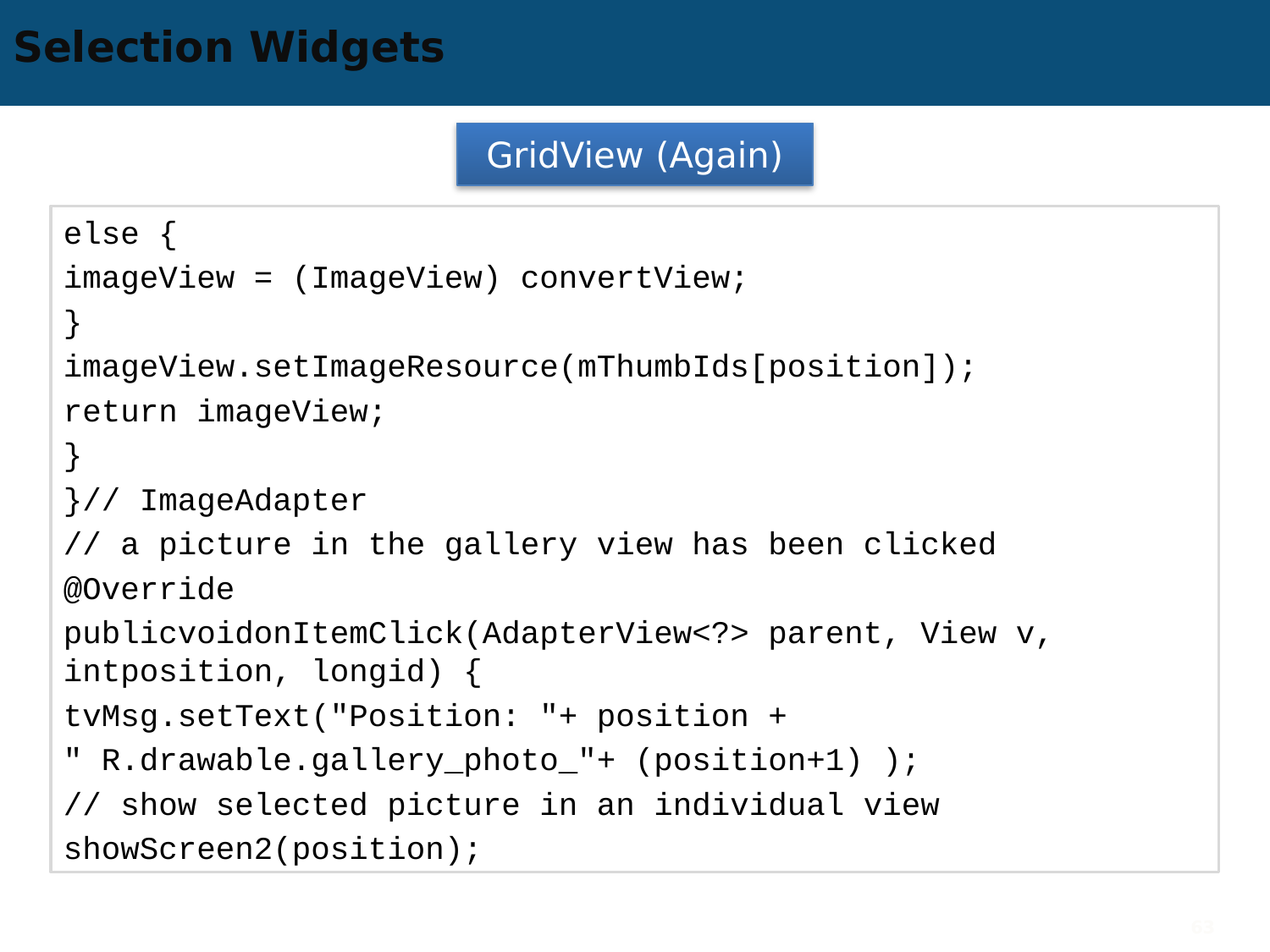

# Selection Widgets
GridView (Again)
else {
imageView = (ImageView) convertView;
}
imageView.setImageResource(mThumbIds[position]);
return imageView;
}
}// ImageAdapter
// a picture in the gallery view has been clicked
@Override
publicvoidonItemClick(AdapterView<?> parent, View v, intposition, longid) {
tvMsg.setText("Position: "+ position +
" R.drawable.gallery_photo_"+ (position+1) );
// show selected picture in an individual view
showScreen2(position);